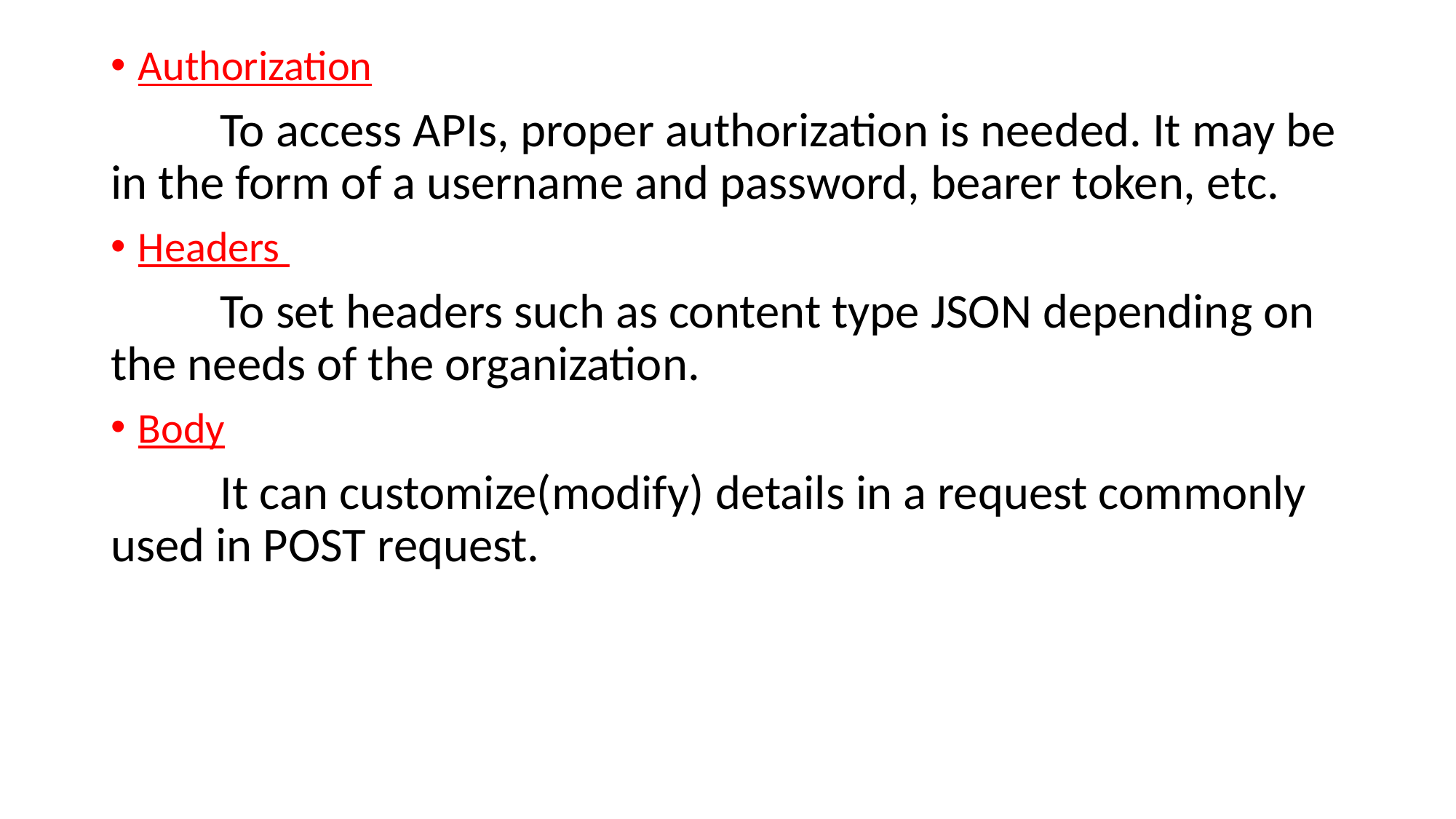

Authorization
	To access APIs, proper authorization is needed. It may be in the form of a username and password, bearer token, etc.
Headers
	To set headers such as content type JSON depending on the needs of the organization.
Body
	It can customize(modify) details in a request commonly used in POST request.